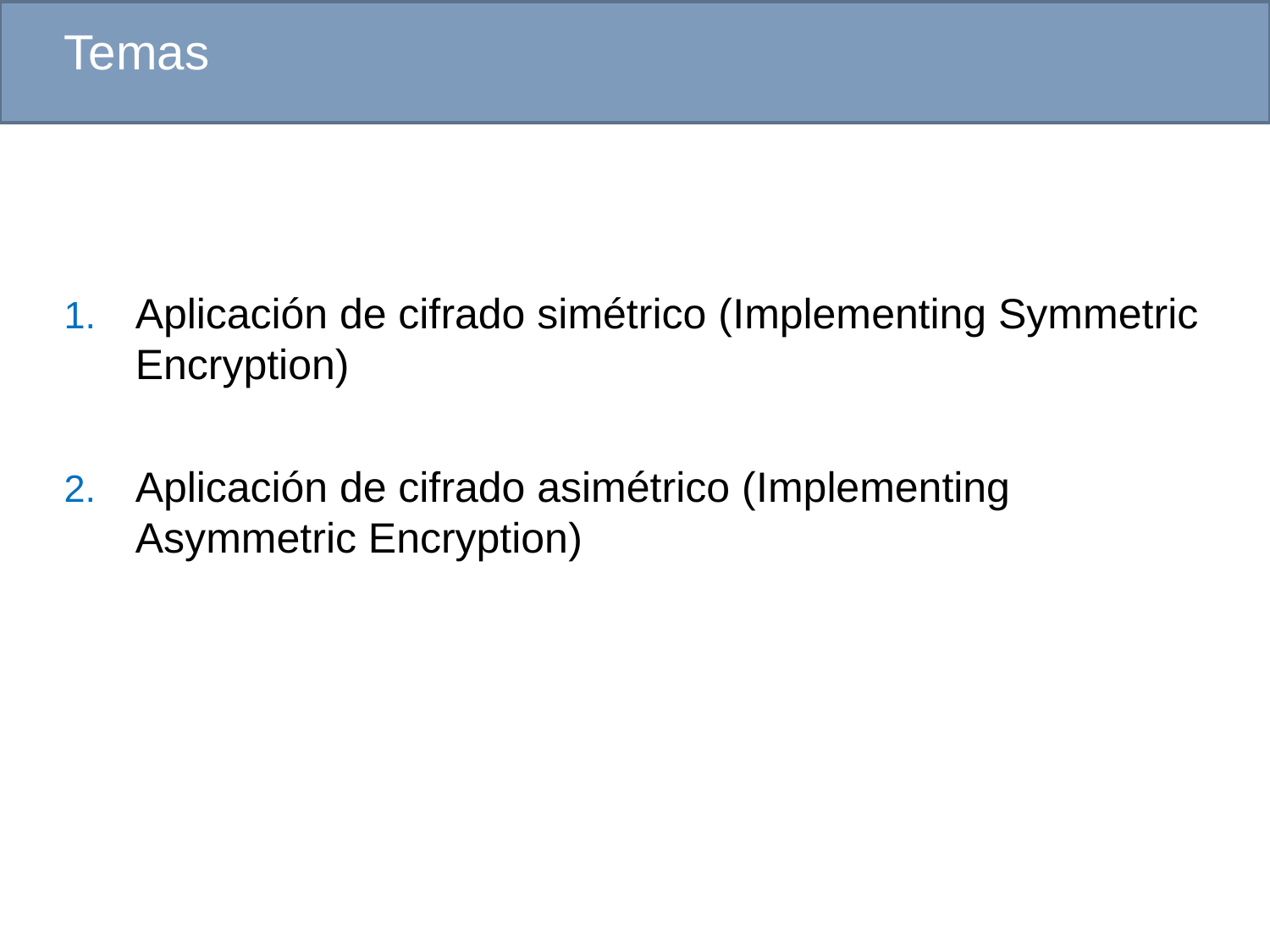

# Temas
Aplicación de cifrado simétrico (Implementing Symmetric Encryption)

Aplicación de cifrado asimétrico (Implementing Asymmetric Encryption)